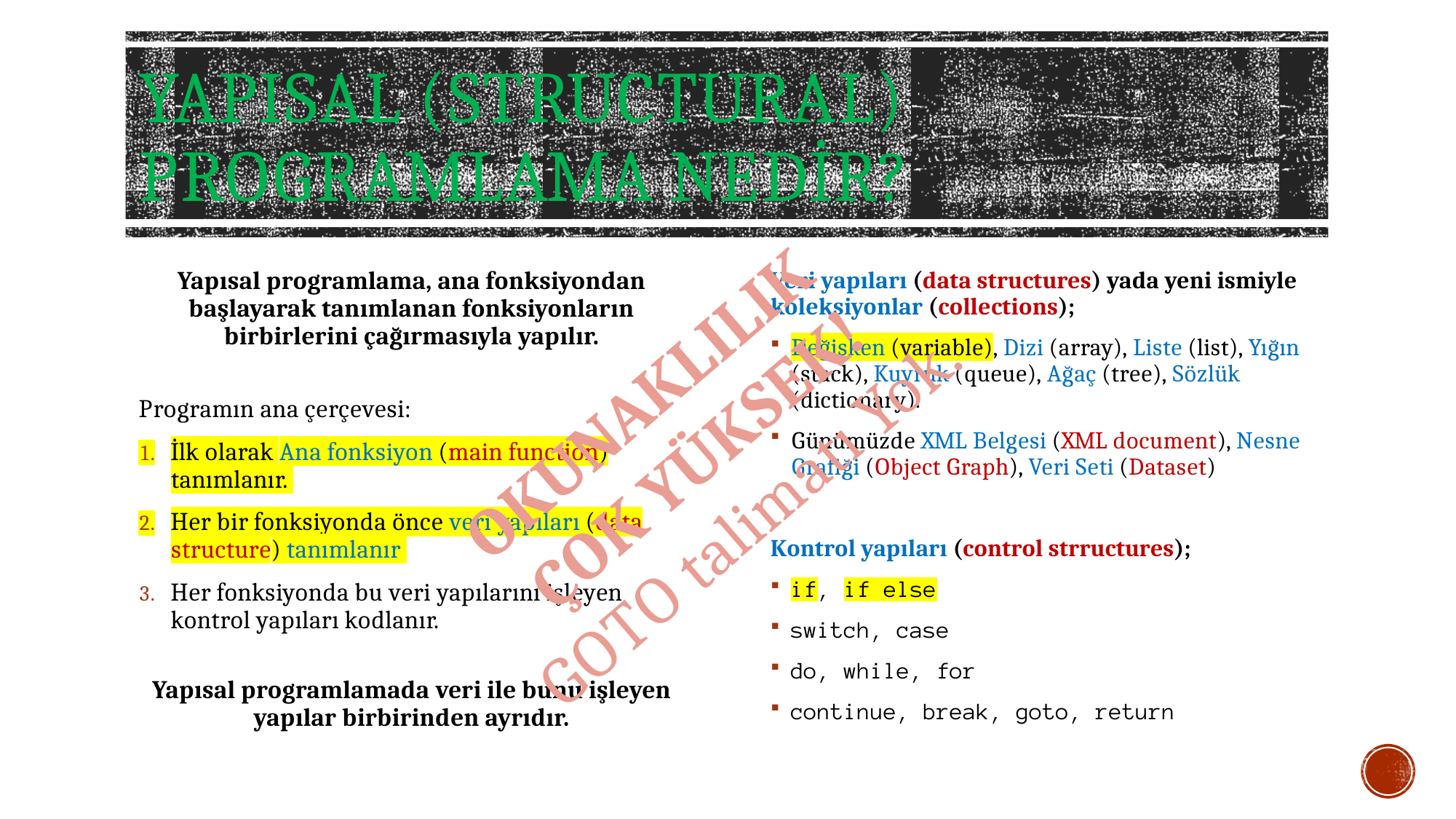

# yapısal (structural) programlama nedir?
Yapısal programlama, ana fonksiyondan başlayarak tanımlanan fonksiyonların birbirlerini çağırmasıyla yapılır.
Programın ana çerçevesi:
İlk olarak Ana fonksiyon (main function) tanımlanır.
Her bir fonksiyonda önce veri yapıları (data structure) tanımlanır
Her fonksiyonda bu veri yapılarını işleyen kontrol yapıları kodlanır.
Yapısal programlamada veri ile bunu işleyen yapılar birbirinden ayrıdır.

Veri yapıları (data structures) yada yeni ismiyle koleksiyonlar (collections);
Değişken (variable), Dizi (array), Liste (list), Yığın (stack), Kuyruk (queue), Ağaç (tree), Sözlük (dictionary).
Günümüzde XML Belgesi (XML document), Nesne Grafiği (Object Graph), Veri Seti (Dataset)

Kontrol yapıları (control strructures);
if, if else
switch, case
do, while, for
continue, break, goto, return

OKUNAKLILIK
ÇOK YÜKSEK!
GOTO talimatı Yok.